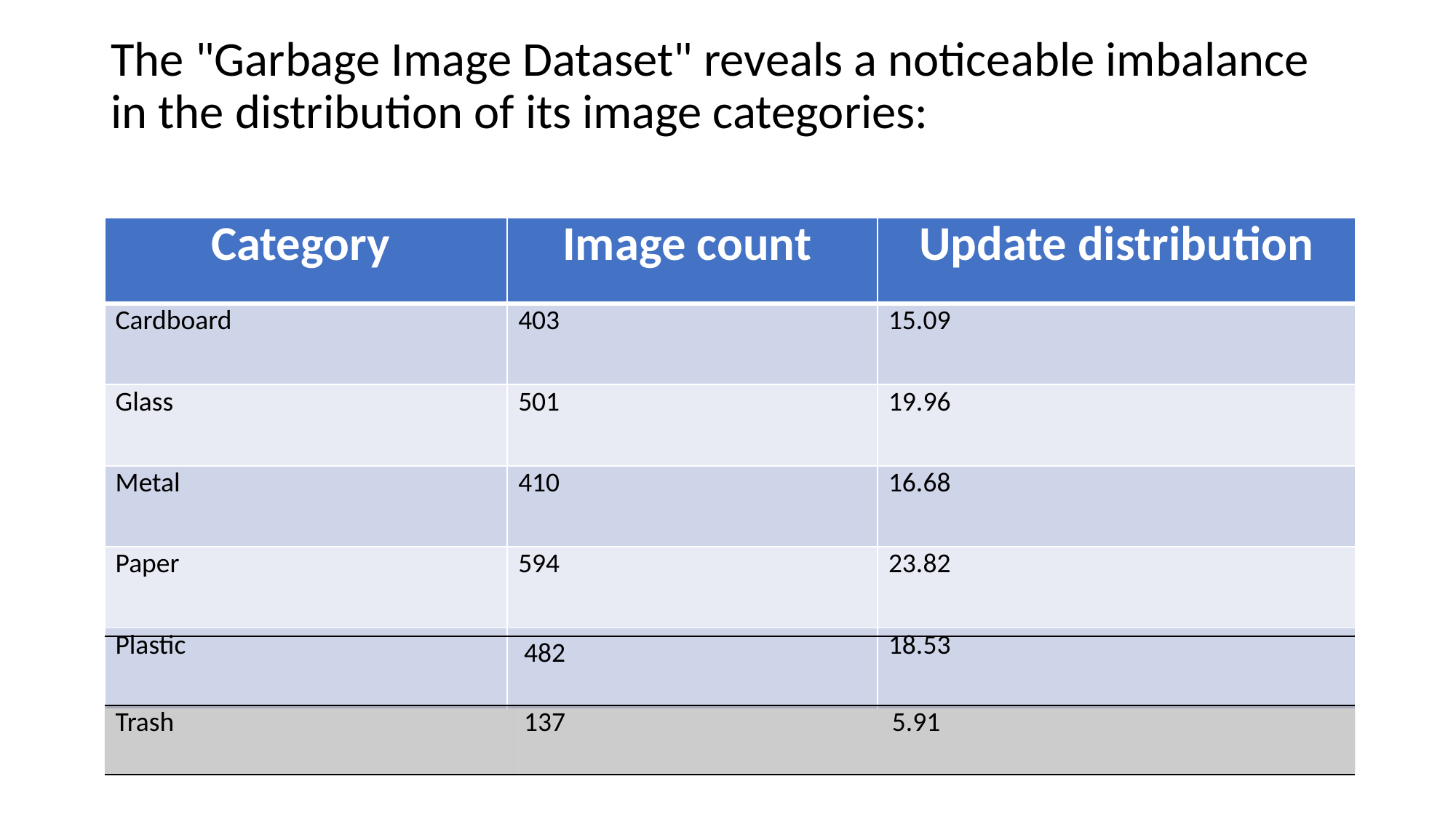

# The "Garbage Image Dataset" reveals a noticeable imbalance in the distribution of its image categories:
| Category | Image count | Update distribution |
| --- | --- | --- |
| Cardboard | 403 | 15.09 |
| Glass | 501 | 19.96 |
| Metal | 410 | 16.68 |
| Paper | 594 | 23.82 |
| Plastic |  | 18.53 |
|  | 482 |  |
| --- | --- | --- |
| Trash | 137 | 5.91 |